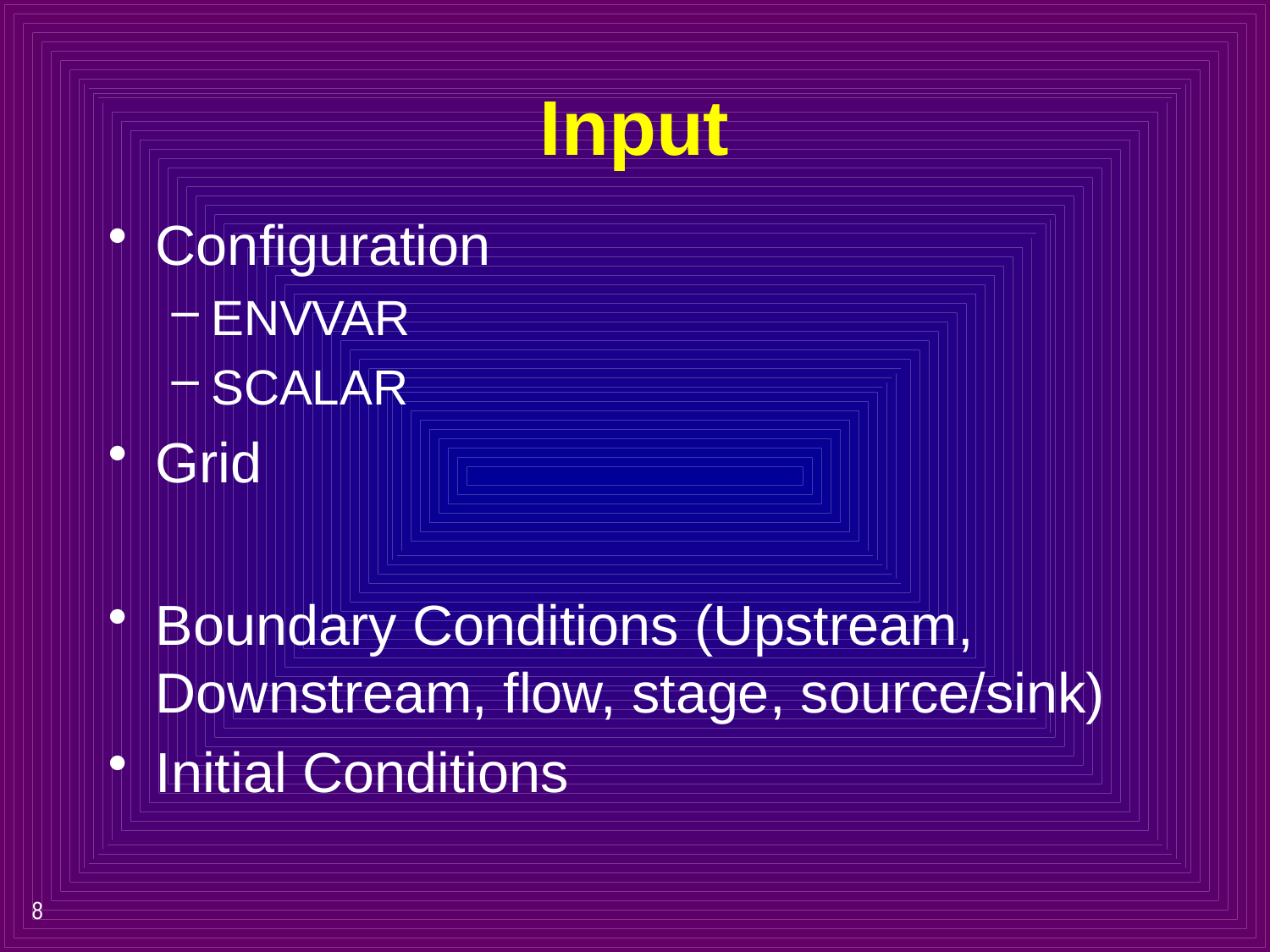

# Input
Configuration
ENVVAR
SCALAR
Grid

Boundary Conditions (Upstream, Downstream, flow, stage, source/sink)
Initial Conditions

8